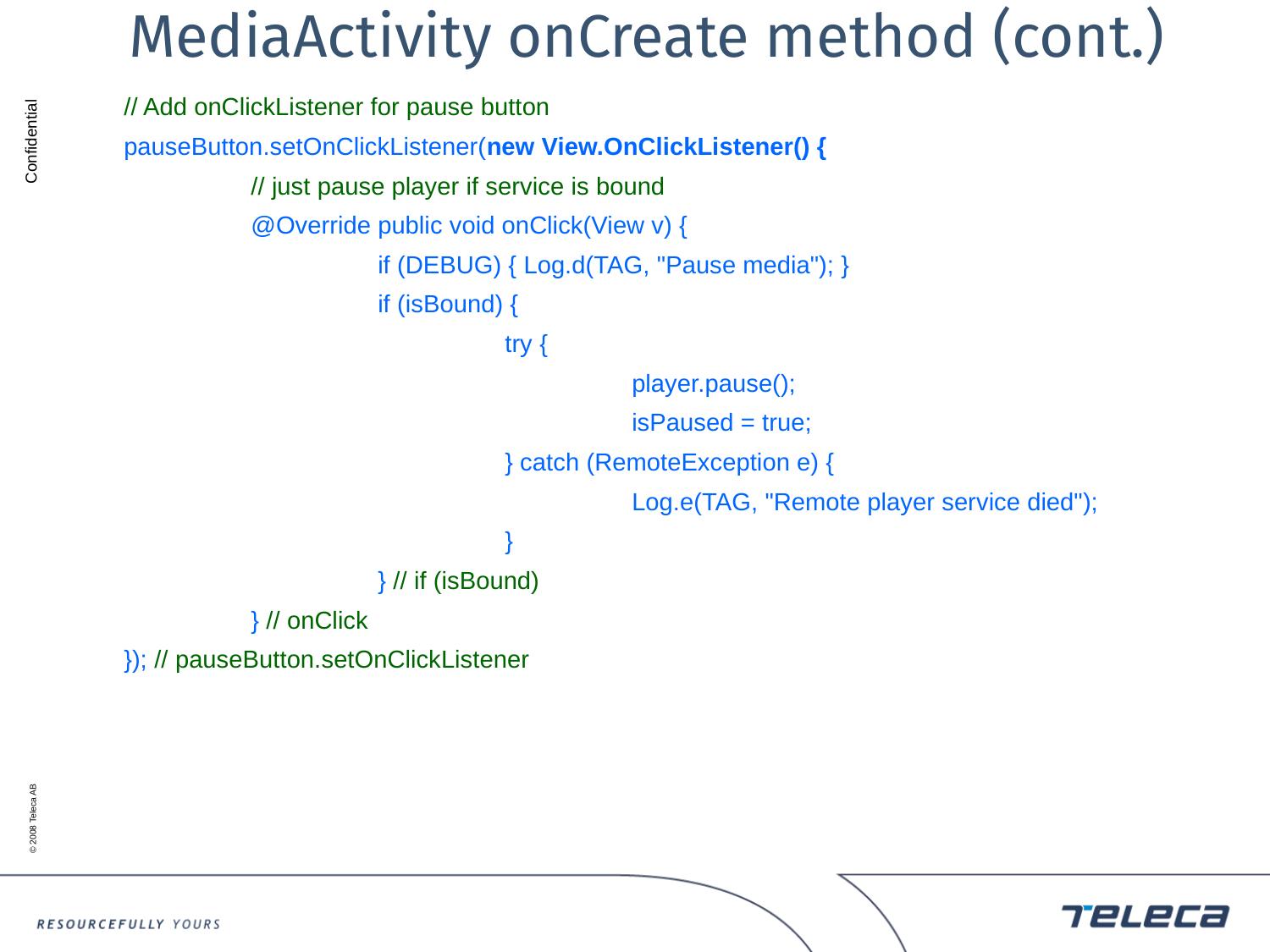

# MediaActivity onCreate method (cont.)
	// Add onClickListener for pause button
	pauseButton.setOnClickListener(new View.OnClickListener() {
		// just pause player if service is bound
		@Override public void onClick(View v) {
			if (DEBUG) { Log.d(TAG, "Pause media"); }
			if (isBound) {
				try {
					player.pause();
					isPaused = true;
				} catch (RemoteException e) {
					Log.e(TAG, "Remote player service died");
				}
			} // if (isBound)
		} // onClick
	}); // pauseButton.setOnClickListener